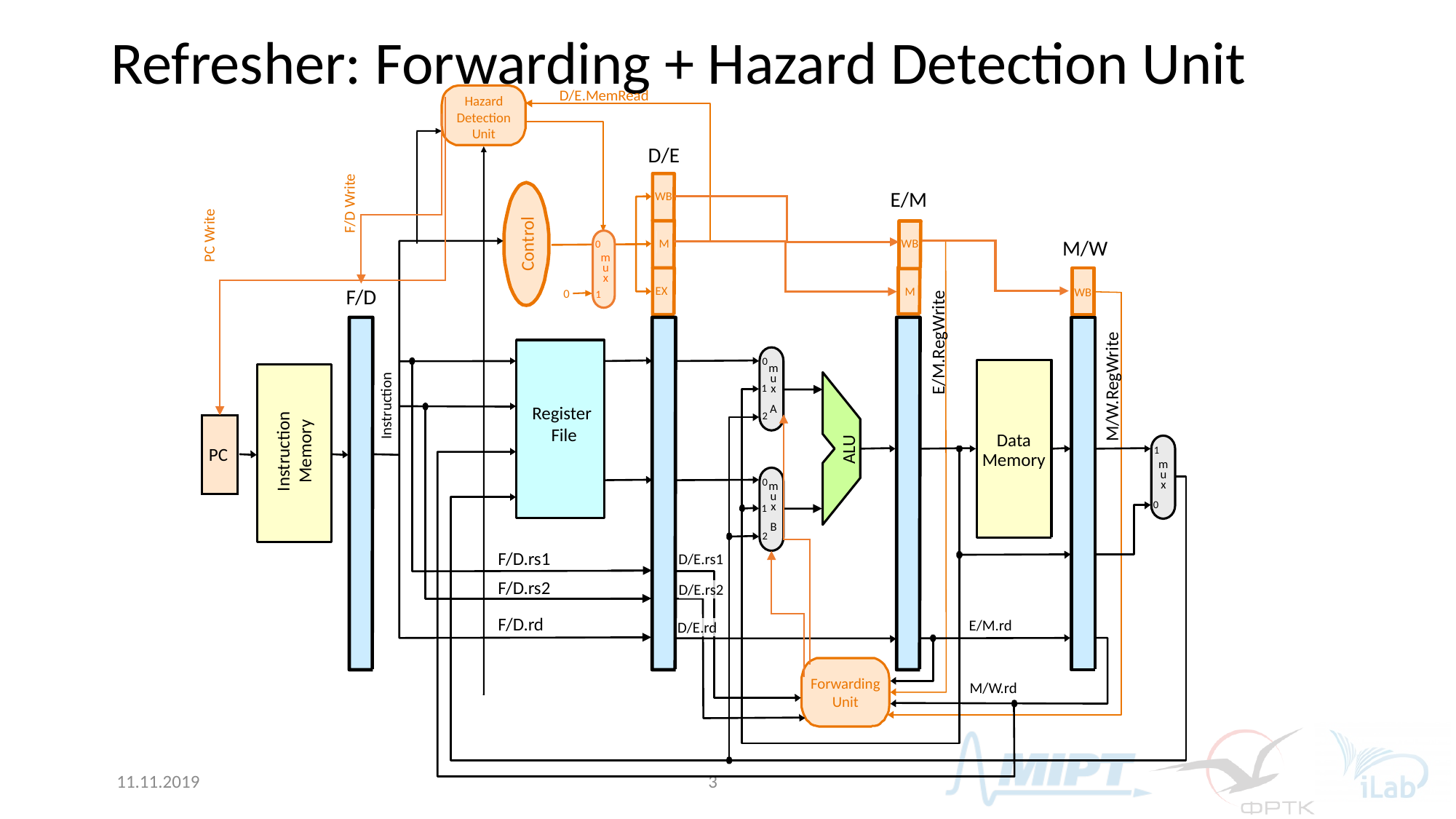

# Refresher: Forwarding + Hazard Detection Unit

Hazard
Detection
Unit
D/E.MemRead

D/E
E/M

M/W

F/D

E/M.RegWrite

0
m
u
x

A

1
2

M/W.RegWrite

Instruction

Register
File

Instruction
Memory
Data
Memory
1
m
u
x

0
ALU
PC

0
m
u
x

B

1
2

F/D.rs1
D/E.rs1

F/D.rs2
D/E.rs2

F/D.rd
E/M.rd
D/E.rd

Forwarding
Unit

M/W.rd

WB

F/D Write

PC Write
0
m
u
x

1
Control
M
WB

EX
M
WB
0

11.11.2019
3